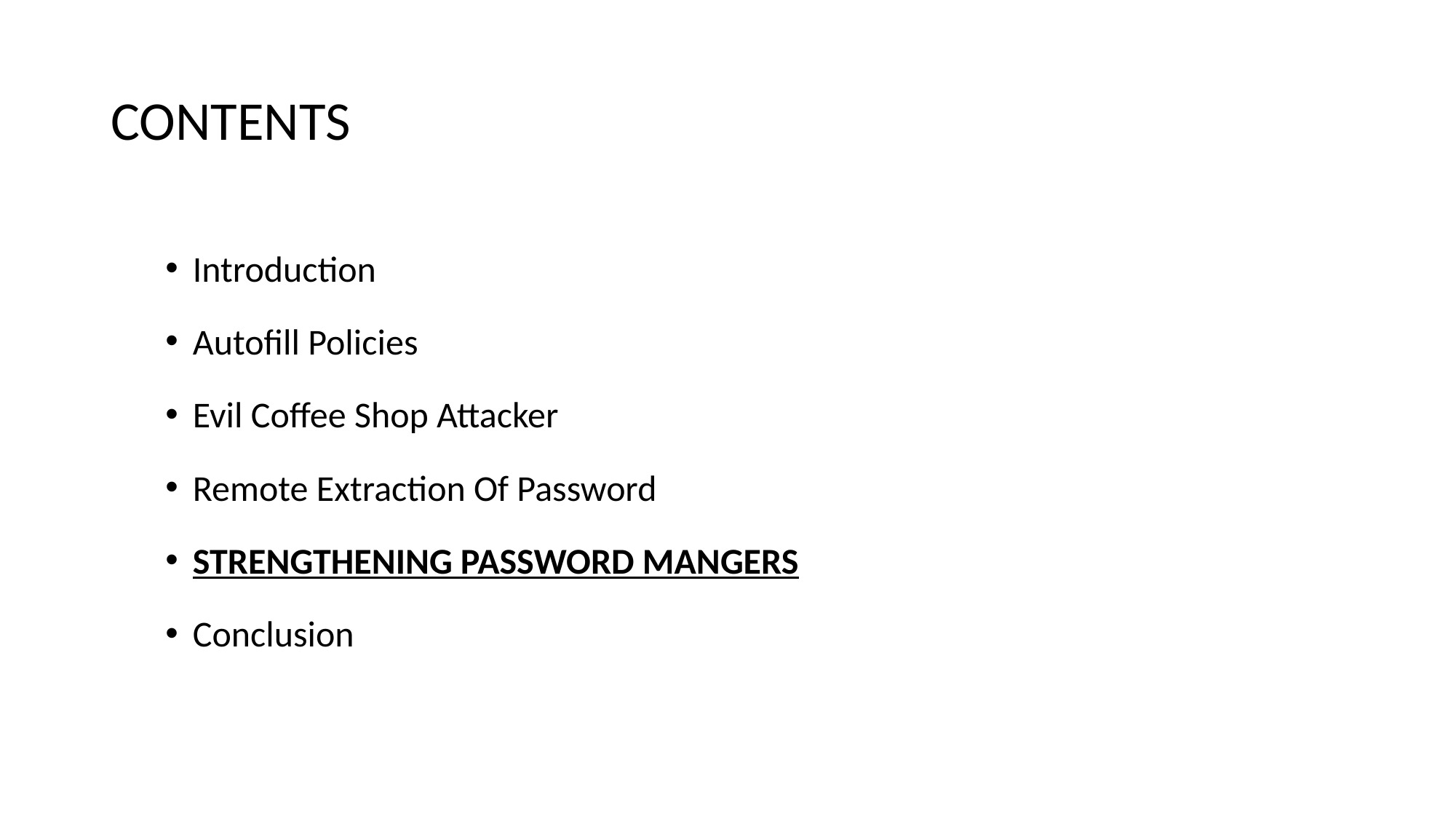

# CONTENTS
Introduction
Autofill Policies
Evil Coffee Shop Attacker
Remote Extraction Of Password
STRENGTHENING PASSWORD MANGERS
Conclusion